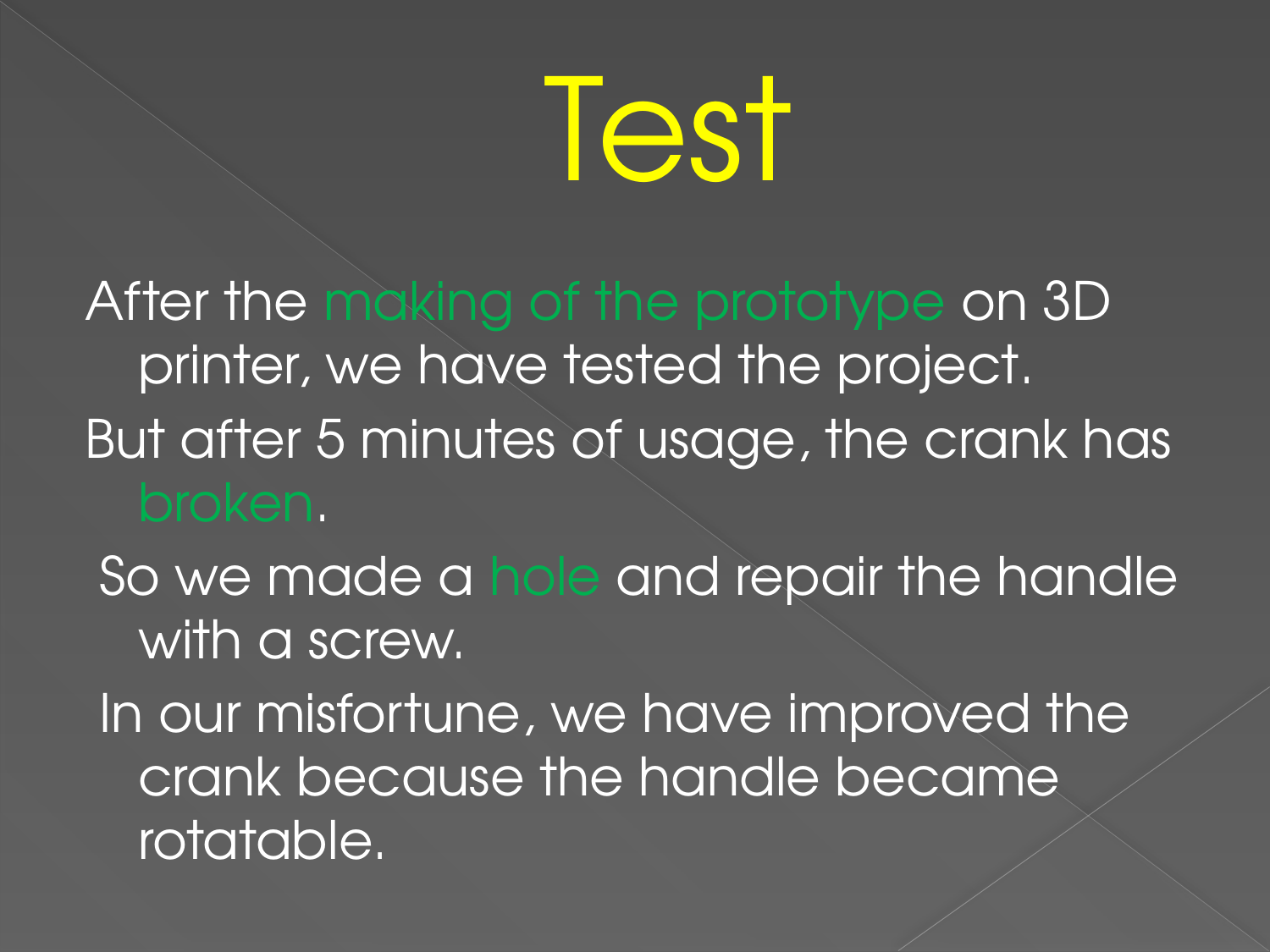

# Test
After the making of the prototype on 3D printer, we have tested the project.
But after 5 minutes of usage, the crank has broken.
 So we made a hole and repair the handle with a screw.
 In our misfortune, we have improved the crank because the handle became rotatable.